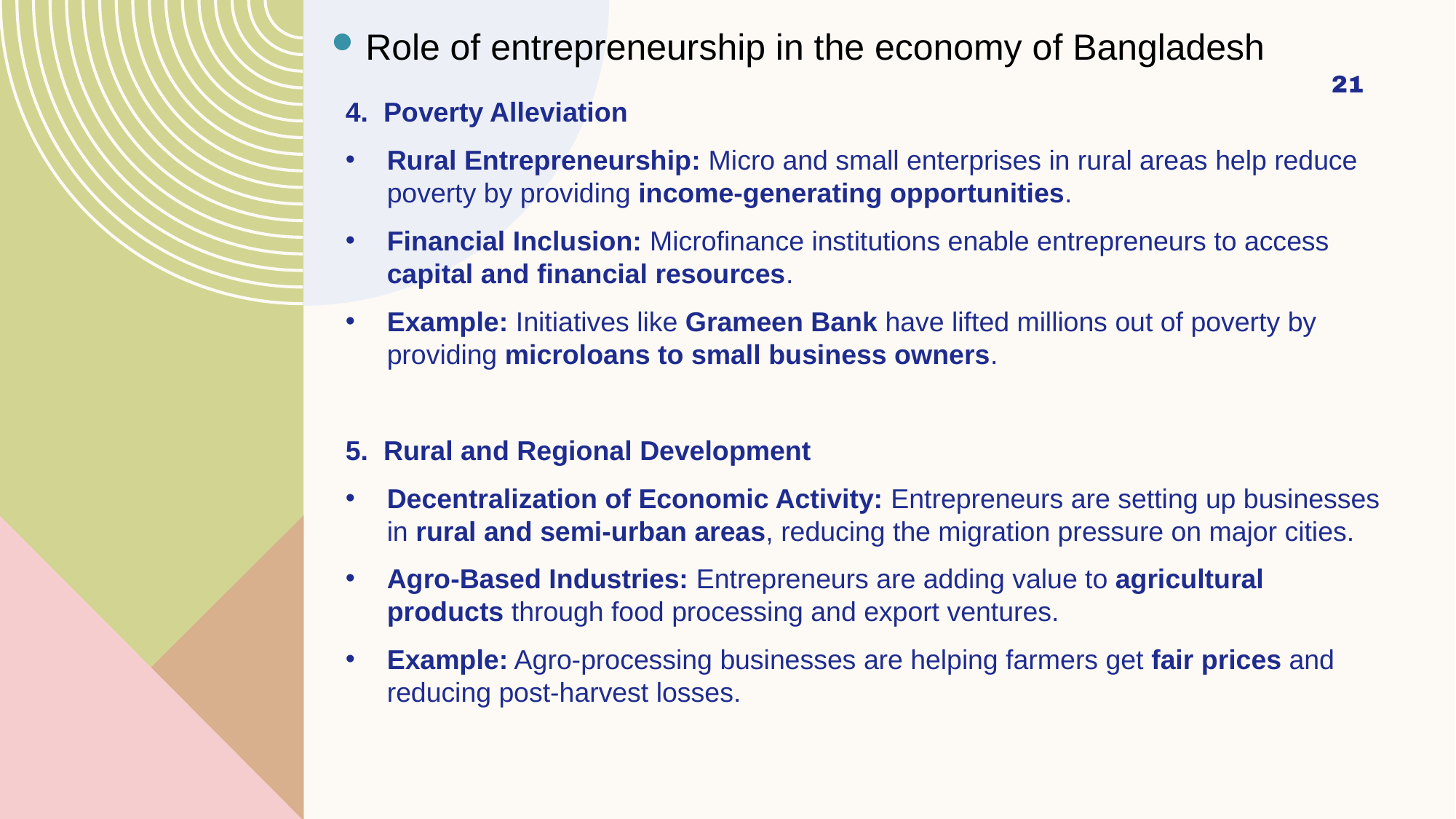

Role of entrepreneurship in the economy of Bangladesh
21
4.  Poverty Alleviation
Rural Entrepreneurship: Micro and small enterprises in rural areas help reduce poverty by providing income-generating opportunities.
Financial Inclusion: Microfinance institutions enable entrepreneurs to access capital and financial resources.
Example: Initiatives like Grameen Bank have lifted millions out of poverty by providing microloans to small business owners.

5.  Rural and Regional Development
Decentralization of Economic Activity: Entrepreneurs are setting up businesses in rural and semi-urban areas, reducing the migration pressure on major cities.
Agro-Based Industries: Entrepreneurs are adding value to agricultural products through food processing and export ventures.
Example: Agro-processing businesses are helping farmers get fair prices and reducing post-harvest losses.